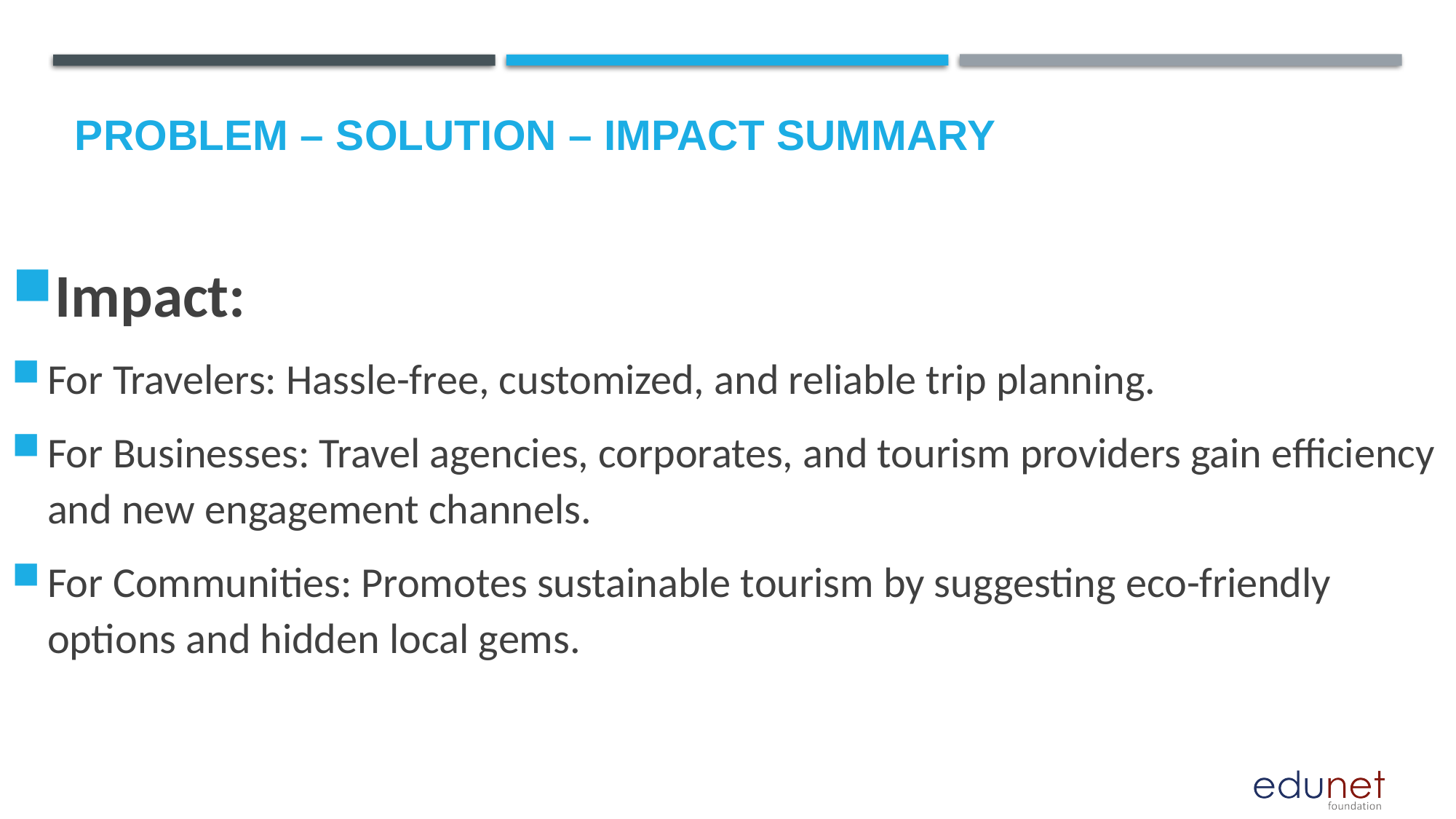

Problem – Solution – Impact Summary
Impact:
For Travelers: Hassle-free, customized, and reliable trip planning.
For Businesses: Travel agencies, corporates, and tourism providers gain efficiency and new engagement channels.
For Communities: Promotes sustainable tourism by suggesting eco-friendly options and hidden local gems.